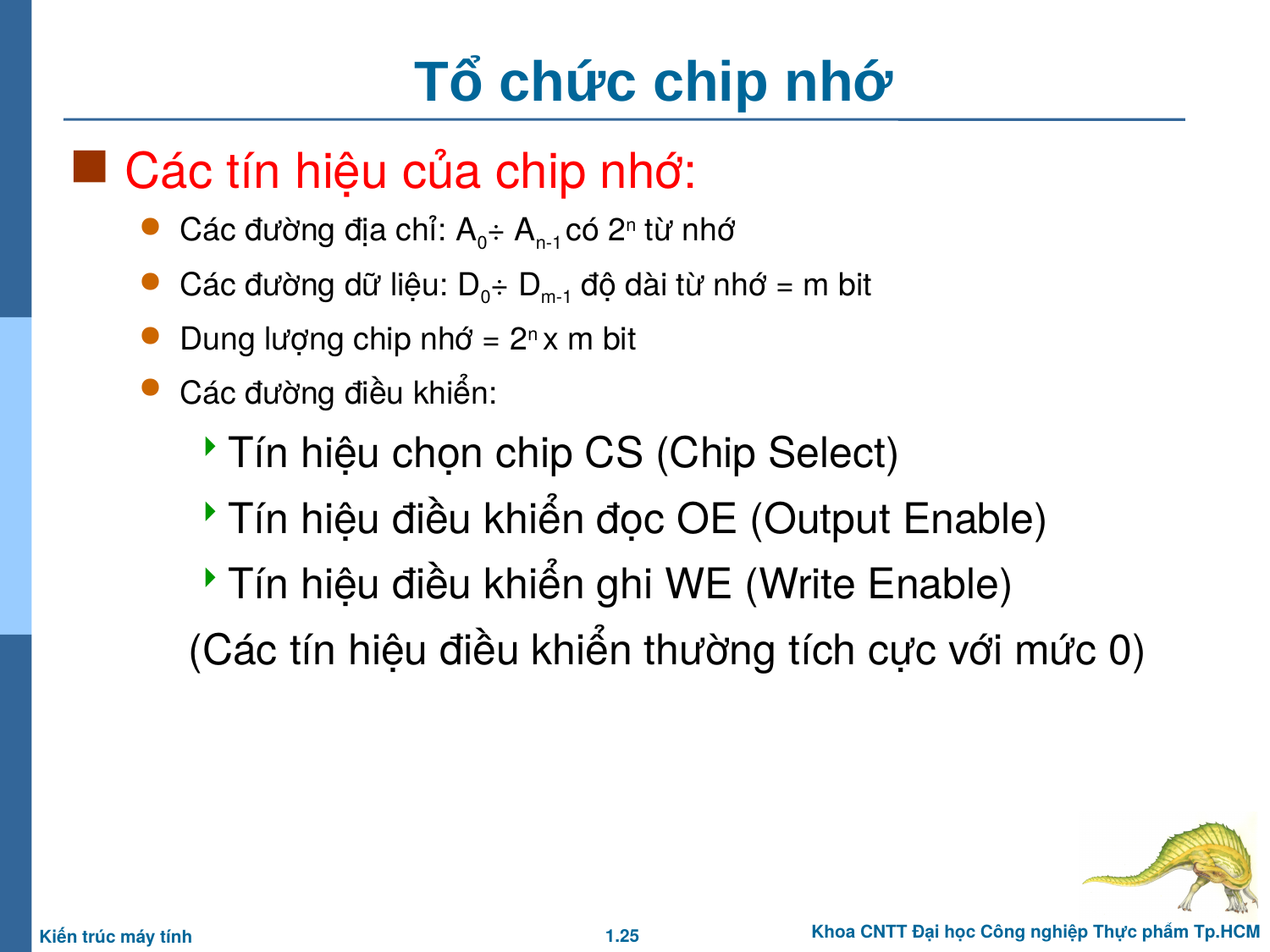

# Tổ chức chip nhớ
Các tín hiệu của chip nhớ:
Các đường địa chỉ: A0÷ An-1  có 2n từ nhớ
Các đường dữ liệu: D0÷ Dm-1 độ dài từ nhớ = m bit
Dung lượng chip nhớ = 2n x m bit
Các đường điều khiển:
Tín hiệu chọn chip CS (Chip Select)
Tín hiệu điều khiển đọc OE (Output Enable)
Tín hiệu điều khiển ghi WE (Write Enable)
(Các tín hiệu điều khiển thường tích cực với mức 0)